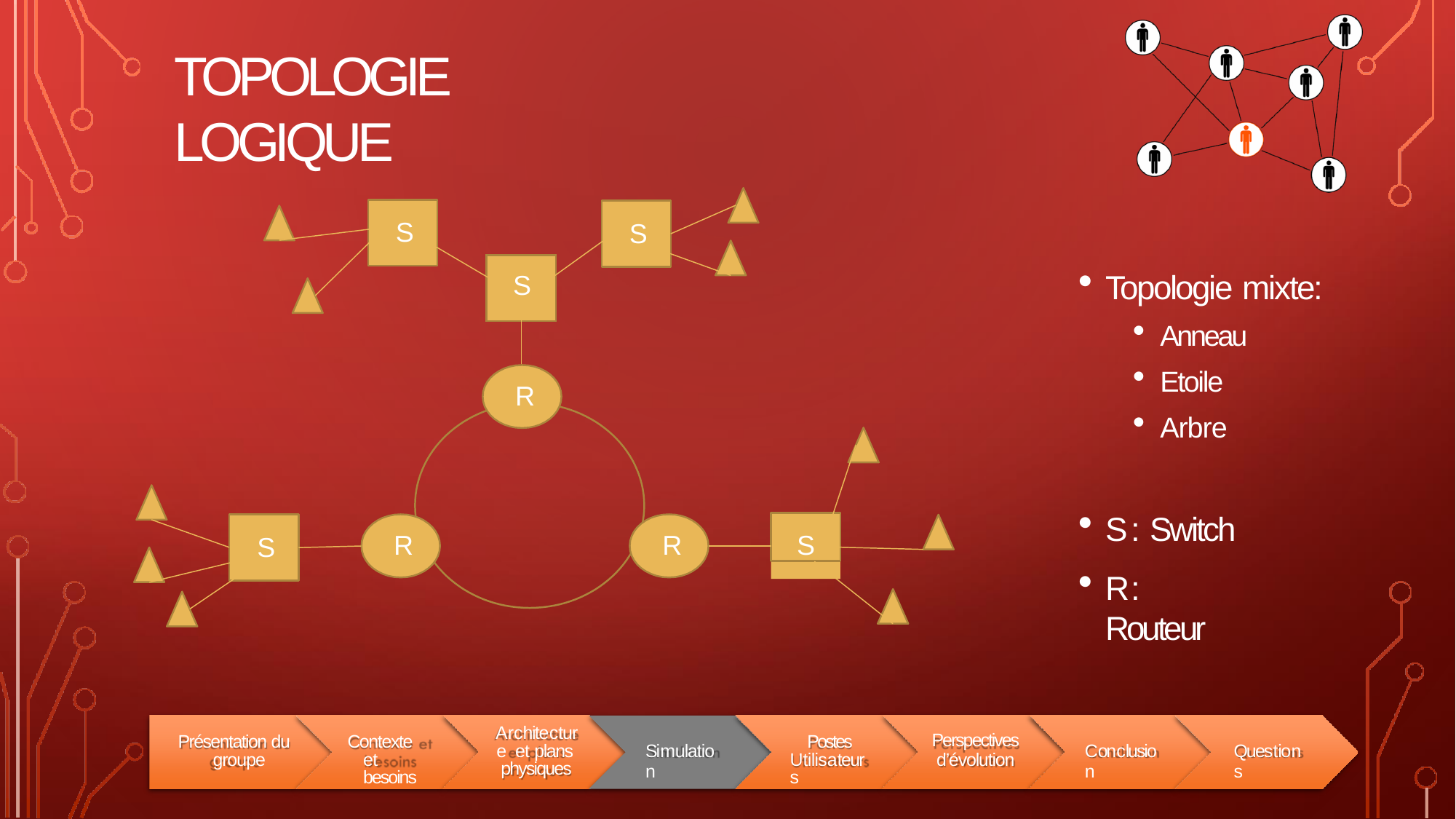

# TOPOLOGIE LOGIQUE

S
S

| S |  |
| --- | --- |
|  |  |
Topologie mixte:
Anneau
Etoile
Arbre

R

S : Switch
R : Routeur

S

R
R
S

Architecture  et plans  physiques

Présentation du  groupe
Contexte et  besoins
Postes  Utilisateurs
Perspectives
d’évolution

Simulation
Conclusion
Questions